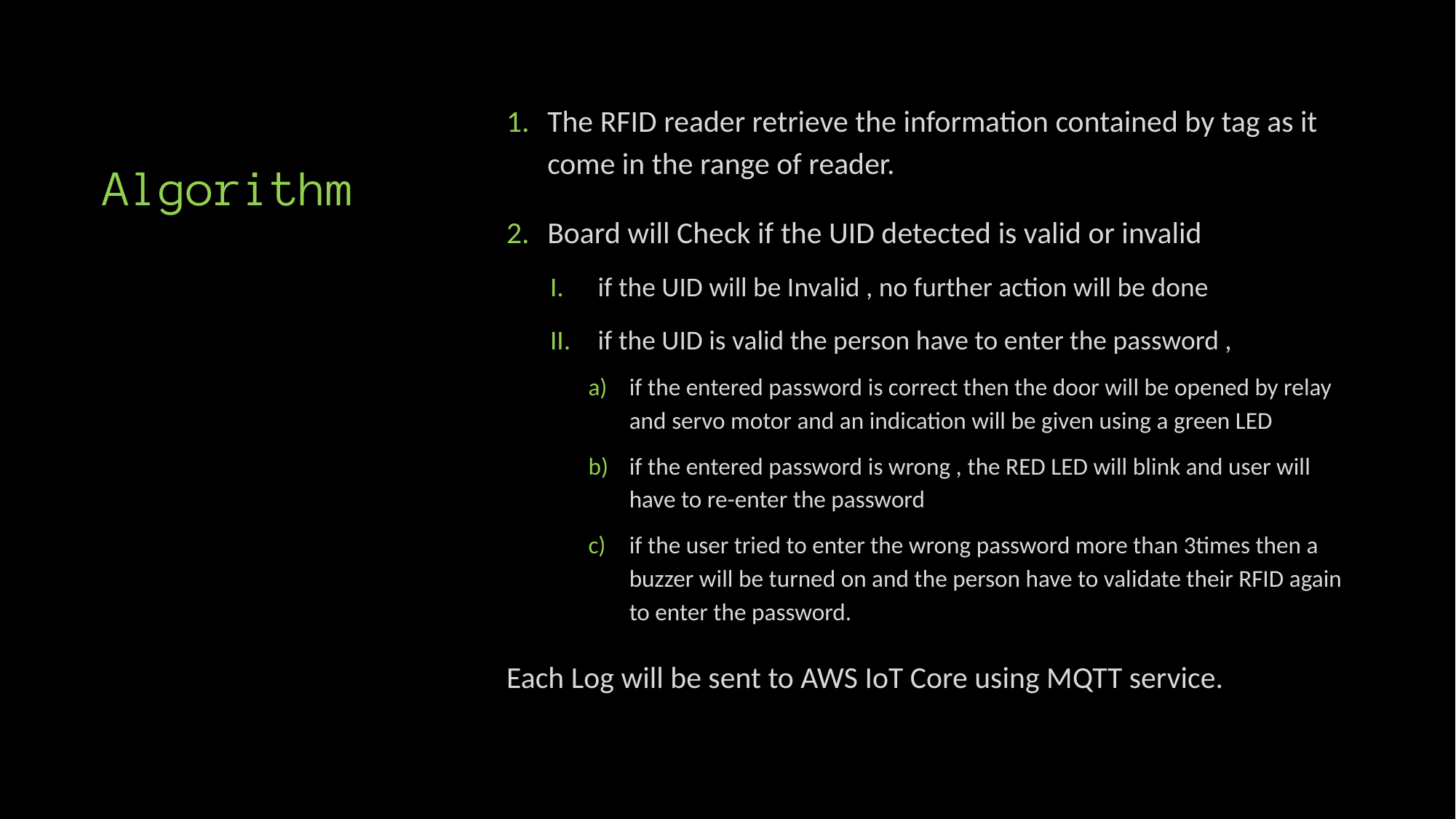

# Algorithm
The RFID reader retrieve the information contained by tag as it come in the range of reader.
Board will Check if the UID detected is valid or invalid
if the UID will be Invalid , no further action will be done
if the UID is valid the person have to enter the password ,
if the entered password is correct then the door will be opened by relay and servo motor and an indication will be given using a green LED
if the entered password is wrong , the RED LED will blink and user will have to re-enter the password
if the user tried to enter the wrong password more than 3times then a buzzer will be turned on and the person have to validate their RFID again to enter the password.
Each Log will be sent to AWS IoT Core using MQTT service.